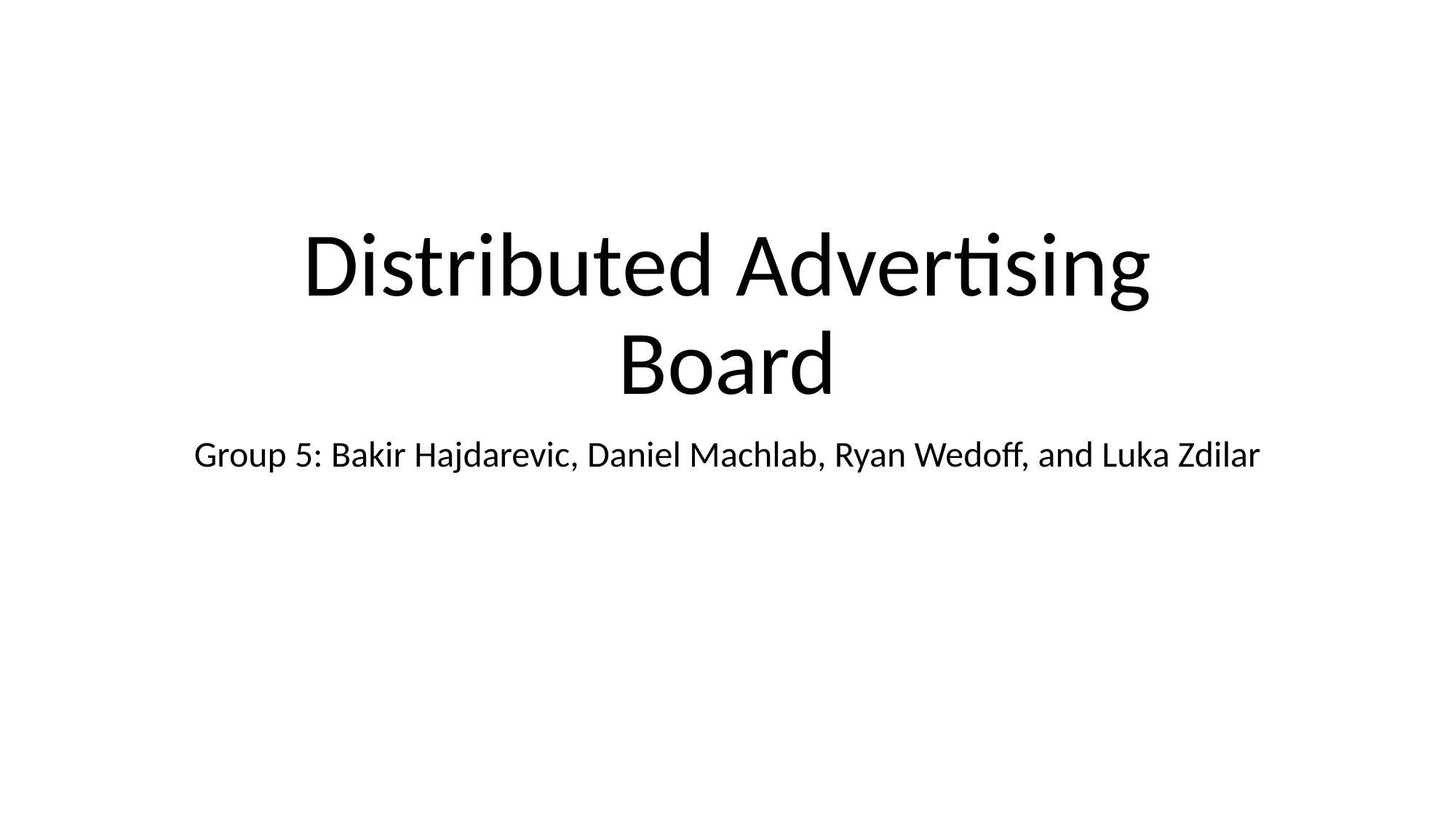

# Distributed Advertising Board
Group 5: Bakir Hajdarevic, Daniel Machlab, Ryan Wedoff, and Luka Zdilar